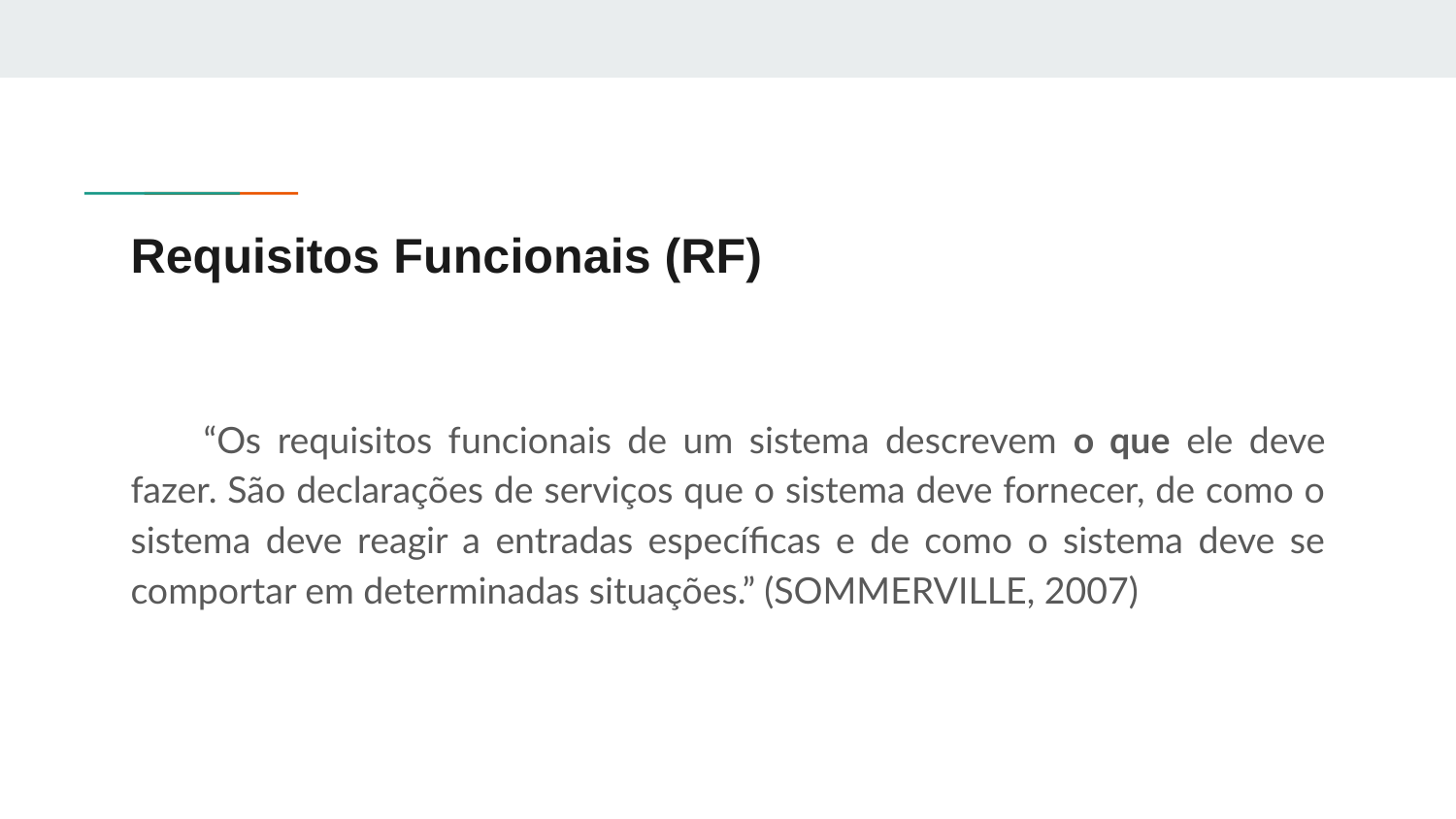

# Requisitos Funcionais (RF)
“Os requisitos funcionais de um sistema descrevem o que ele deve fazer. São declarações de serviços que o sistema deve fornecer, de como o sistema deve reagir a entradas específicas e de como o sistema deve se comportar em determinadas situações.” (SOMMERVILLE, 2007)